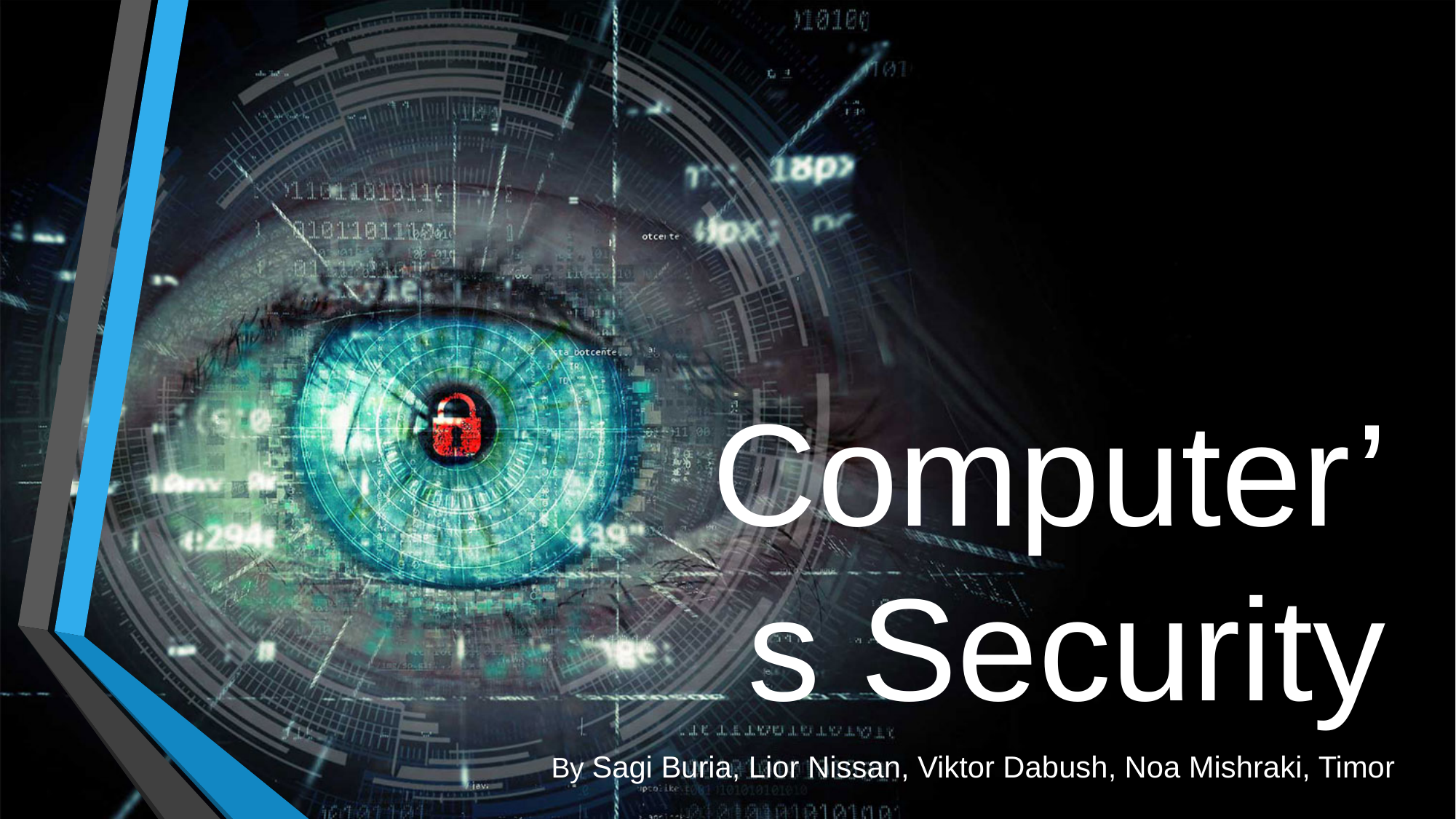

Computer’s Security
By Sagi Buria, Lior Nissan, Viktor Dabush, Noa Mishraki, Timor